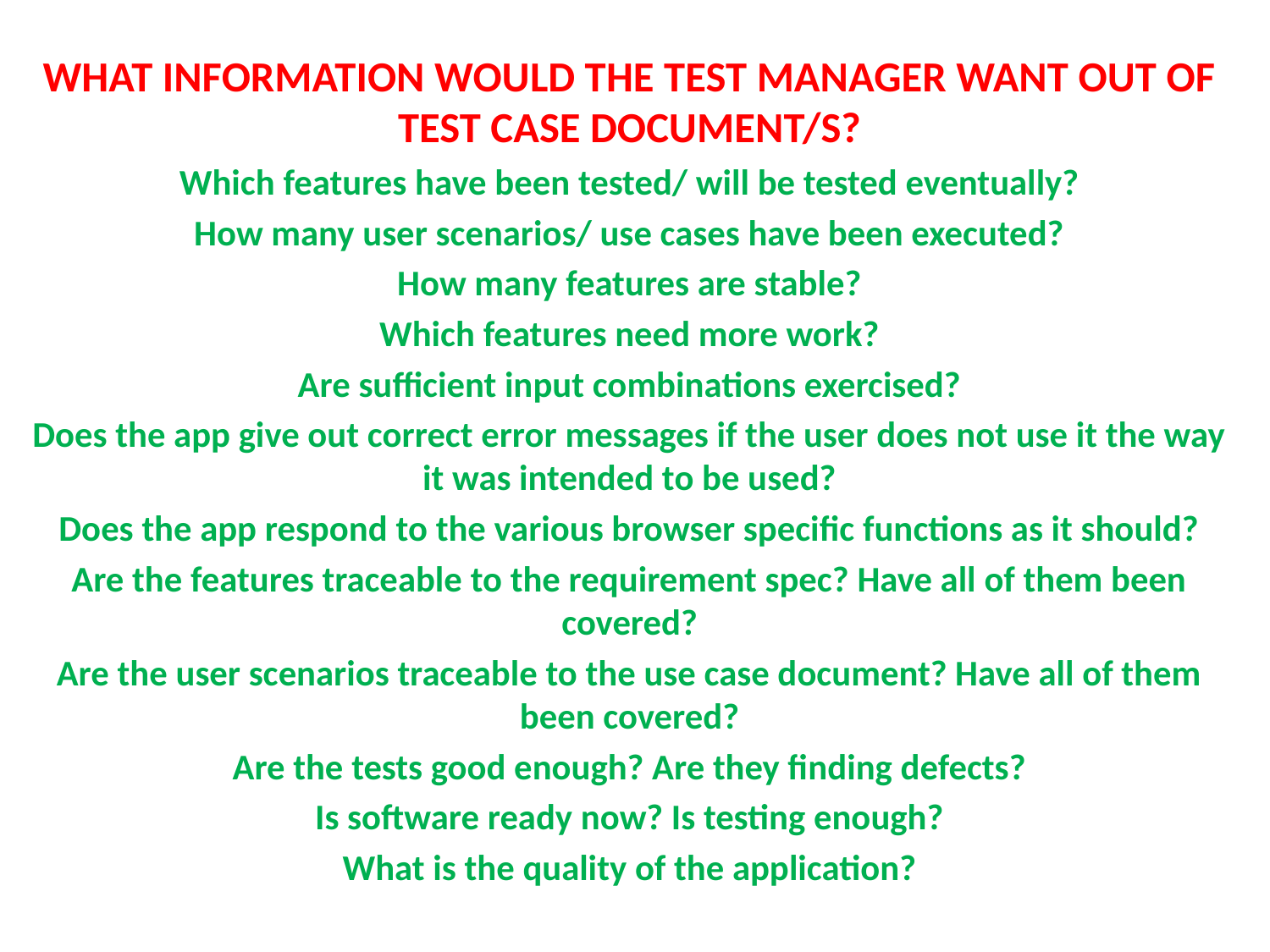

WHAT INFORMATION WOULD THE TEST MANAGER WANT OUT OF TEST CASE DOCUMENT/S?
Which features have been tested/ will be tested eventually?
How many user scenarios/ use cases have been executed?
How many features are stable?
Which features need more work?
Are sufficient input combinations exercised?
Does the app give out correct error messages if the user does not use it the way it was intended to be used?
Does the app respond to the various browser specific functions as it should?
Are the features traceable to the requirement spec? Have all of them been covered?
Are the user scenarios traceable to the use case document? Have all of them been covered?
Are the tests good enough? Are they finding defects?
Is software ready now? Is testing enough?
What is the quality of the application?

#